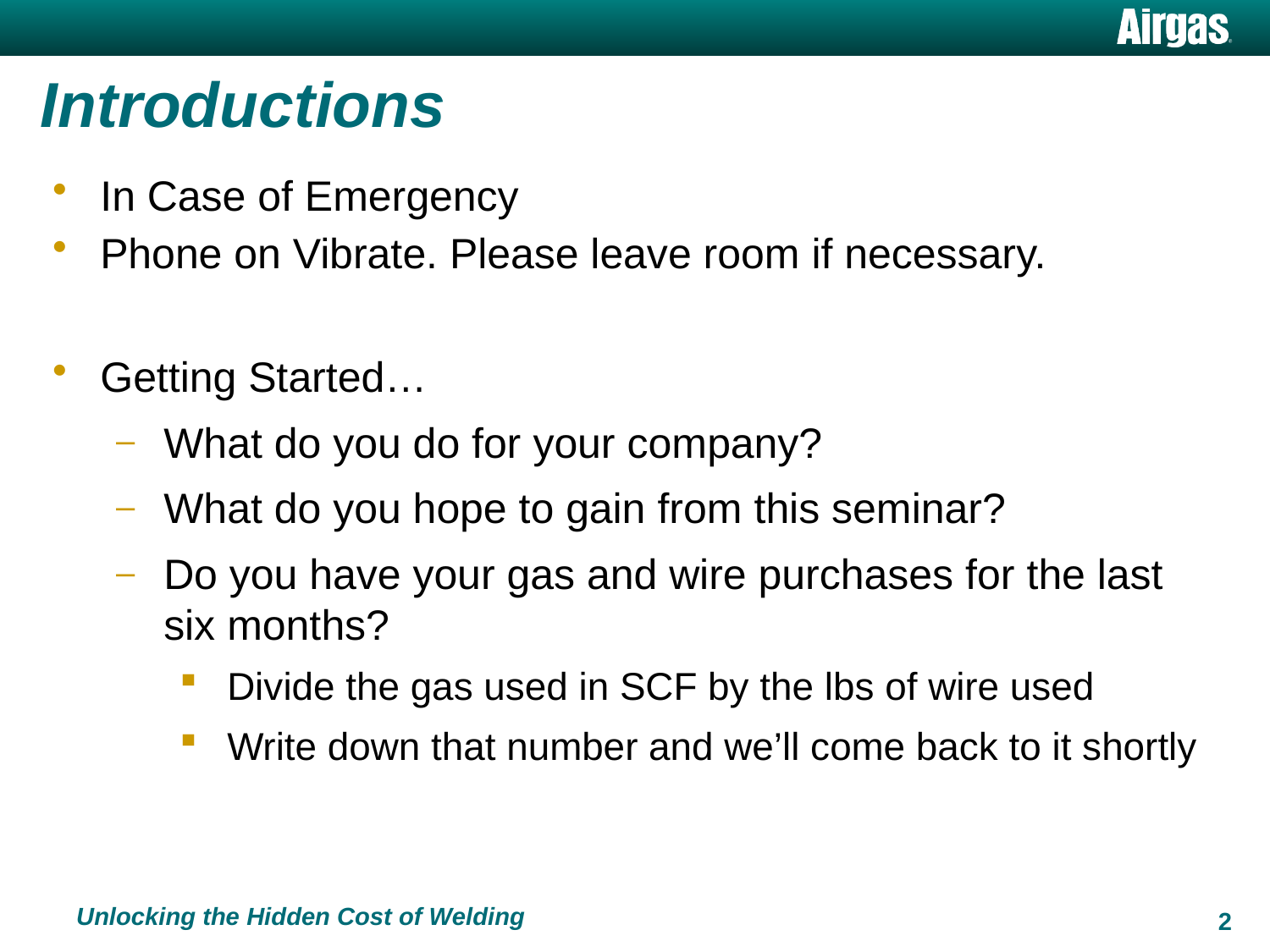

# Introductions
In Case of Emergency
Phone on Vibrate. Please leave room if necessary.

Getting Started…
What do you do for your company?
What do you hope to gain from this seminar?
Do you have your gas and wire purchases for the last six months?
Divide the gas used in SCF by the lbs of wire used
Write down that number and we’ll come back to it shortly

2
Unlocking the Hidden Cost of Welding